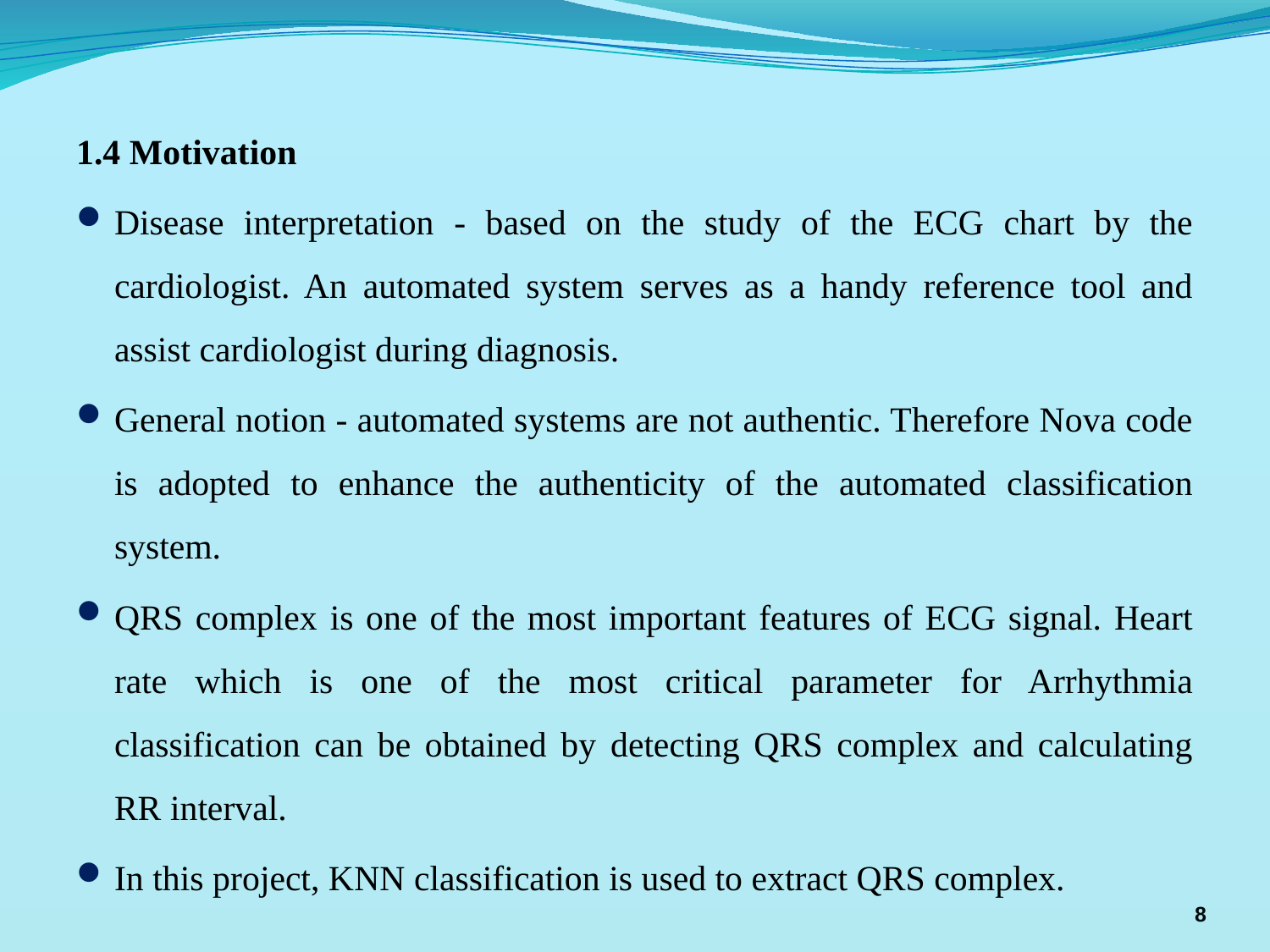

1.4 Motivation
Disease interpretation - based on the study of the ECG chart by the cardiologist. An automated system serves as a handy reference tool and assist cardiologist during diagnosis.
General notion - automated systems are not authentic. Therefore Nova code is adopted to enhance the authenticity of the automated classification system.
QRS complex is one of the most important features of ECG signal. Heart rate which is one of the most critical parameter for Arrhythmia classification can be obtained by detecting QRS complex and calculating RR interval.
In this project, KNN classification is used to extract QRS complex.
8